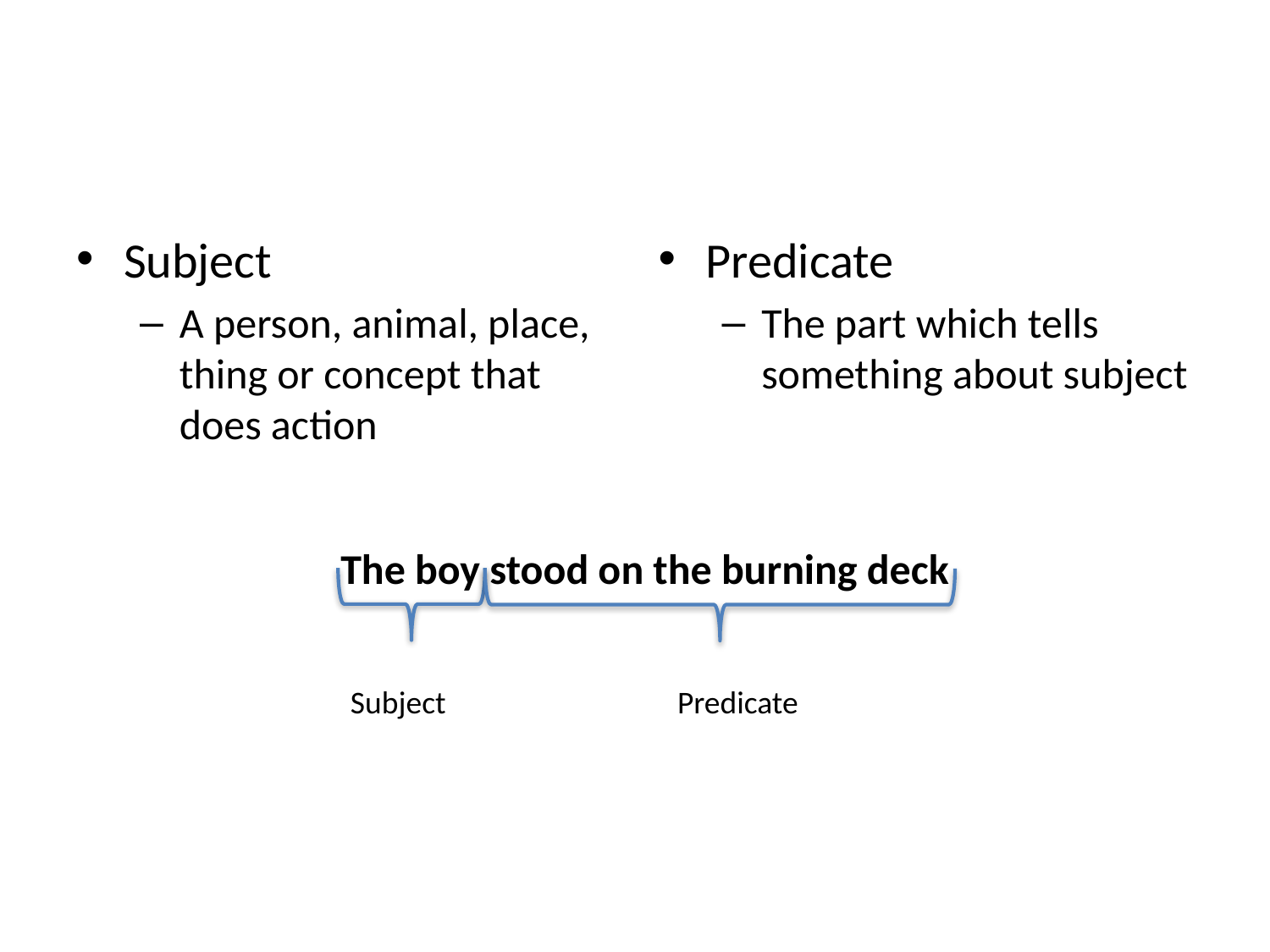

#
Subject
A person, animal, place, thing or concept that does action
Predicate
The part which tells something about subject

The boy stood on the burning deck
Subject
Predicate